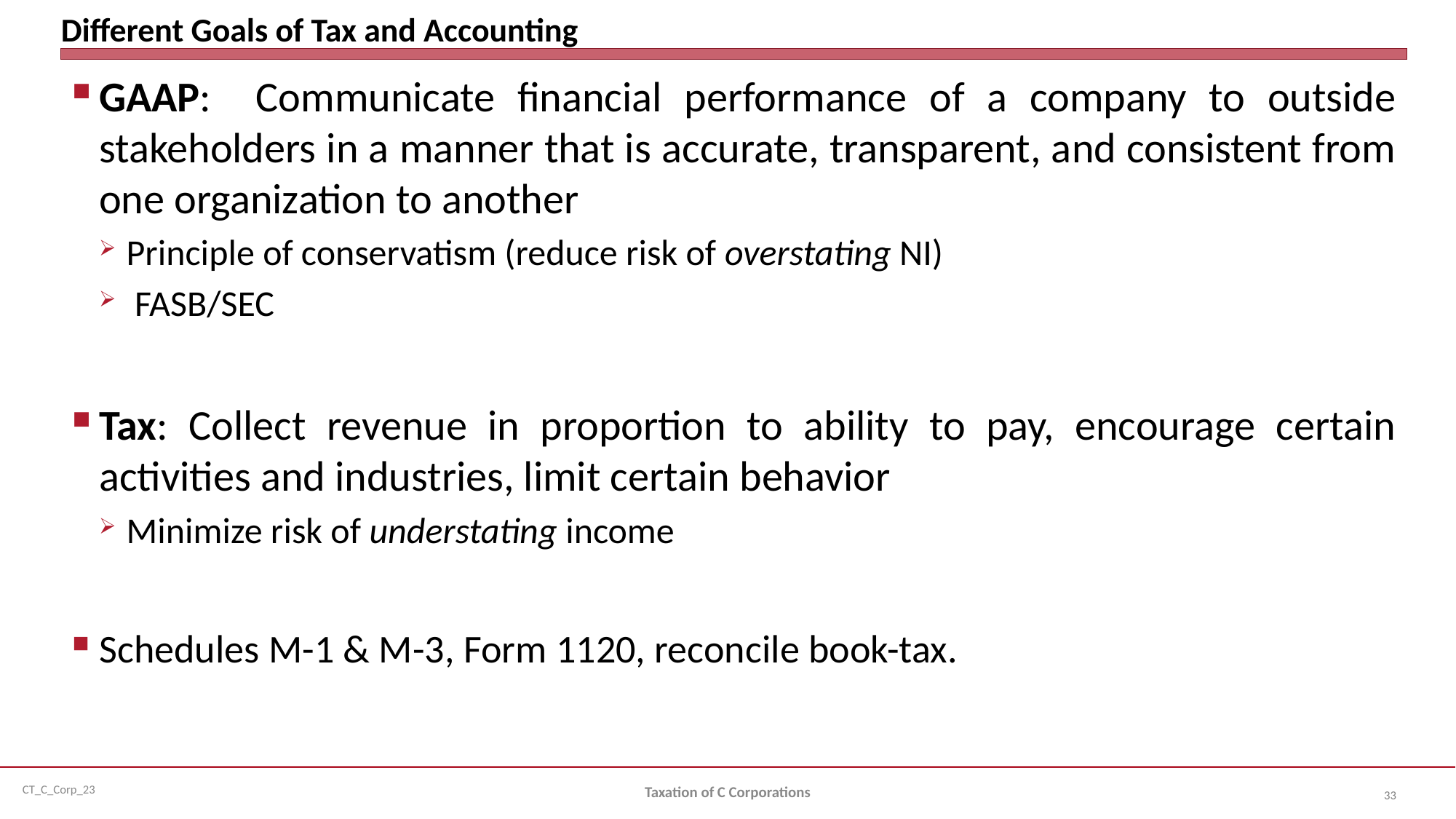

# Different Goals of Tax and Accounting
GAAP:  Communicate financial performance of a company to outside stakeholders in a manner that is accurate, transparent, and consistent from one organization to another
Principle of conservatism (reduce risk of overstating NI)
 FASB/SEC

Tax: Collect revenue in proportion to ability to pay, encourage certain activities and industries, limit certain behavior
Minimize risk of understating income

Schedules M-1 & M-3, Form 1120, reconcile book-tax.

Taxation of C Corporations
33